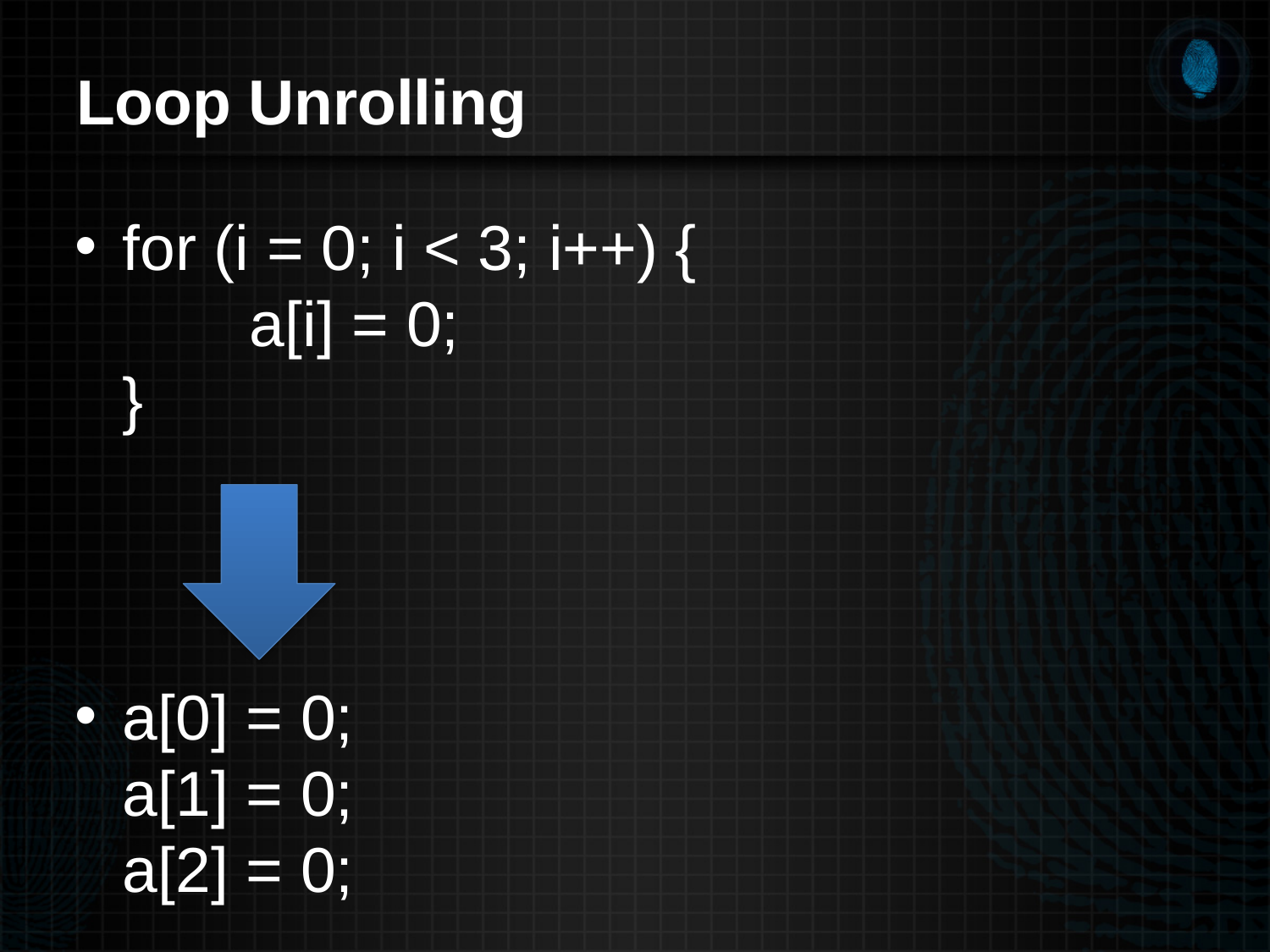

# Loop Unrolling
for (i = 0; i < 3; i++) {
	a[i] = 0;
}
a[0] = 0;
a[1] = 0;
a[2] = 0;